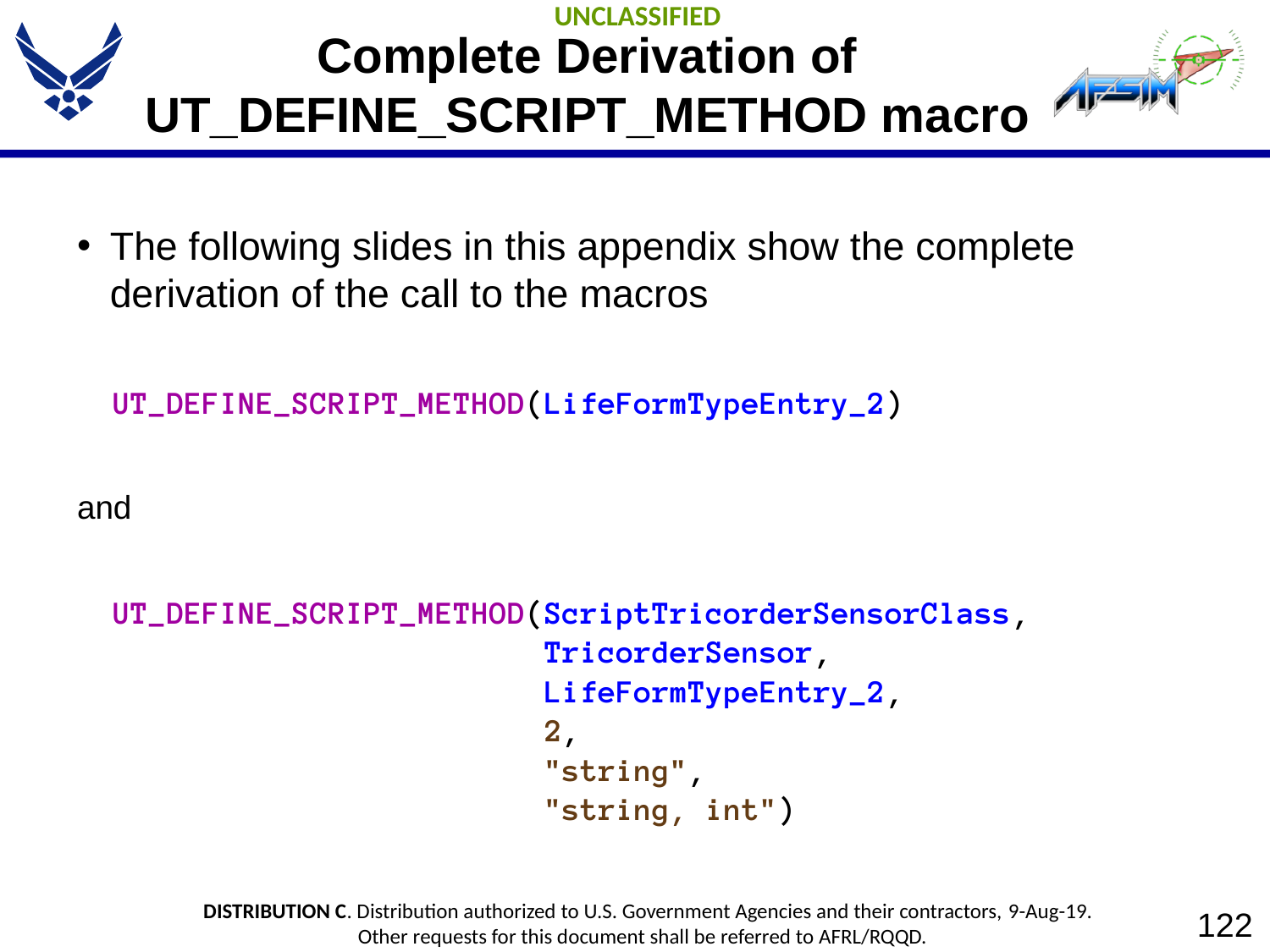

# Complete Derivation of UT_DEFINE_SCRIPT_METHOD macro
The following slides in this appendix show the complete derivation of the call to the macros

  UT_DEFINE_SCRIPT_METHOD(LifeFormTypeEntry_2)

and

  UT_DEFINE_SCRIPT_METHOD(ScriptTricorderSensorClass,
                          TricorderSensor,
                          LifeFormTypeEntry_2,
                          2,
                          "string",
                          "string, int")